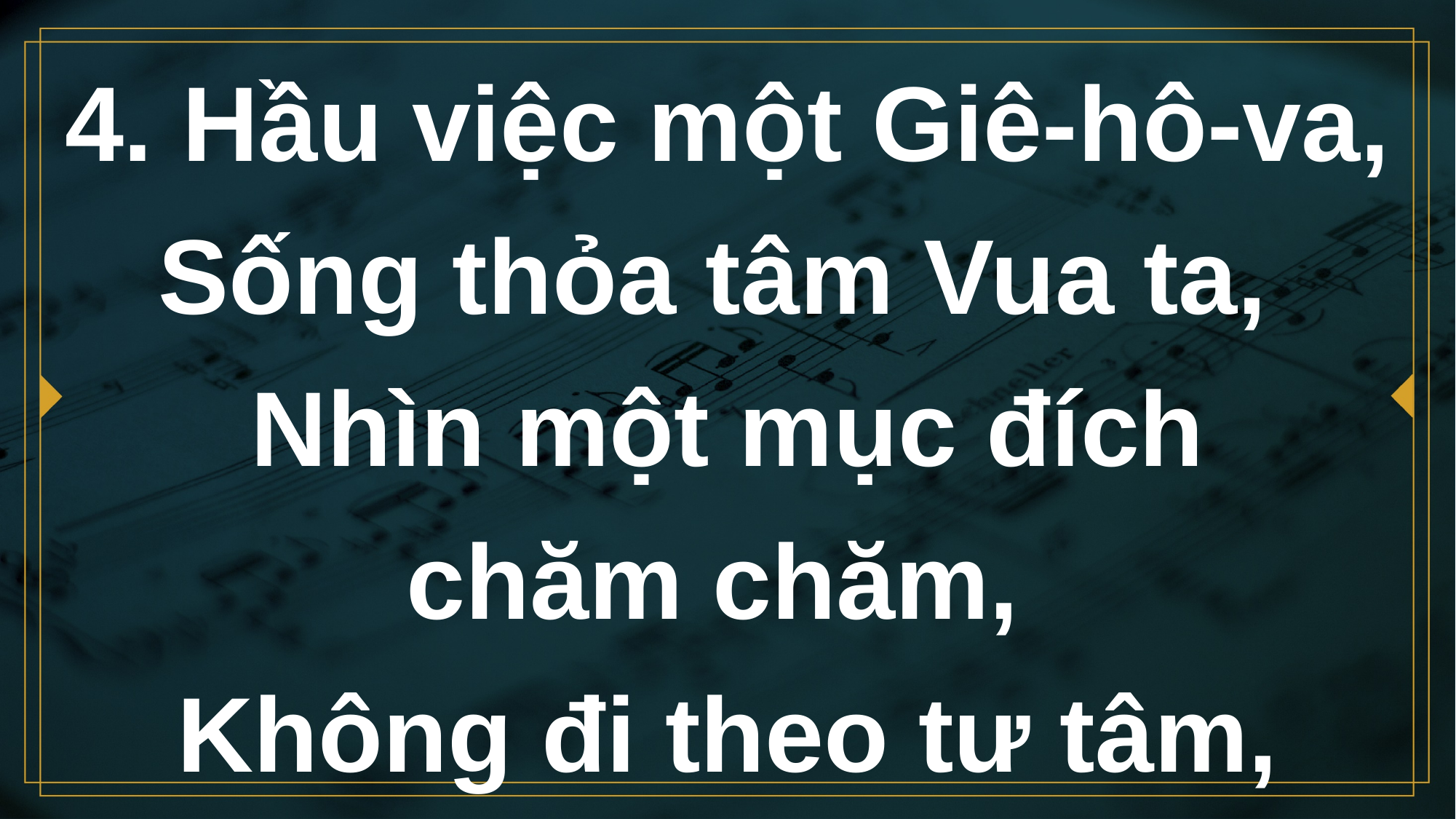

# 4. Hầu việc một Giê-hô-va, Sống thỏa tâm Vua ta, Nhìn một mục đích chăm chăm, Không đi theo tư tâm,